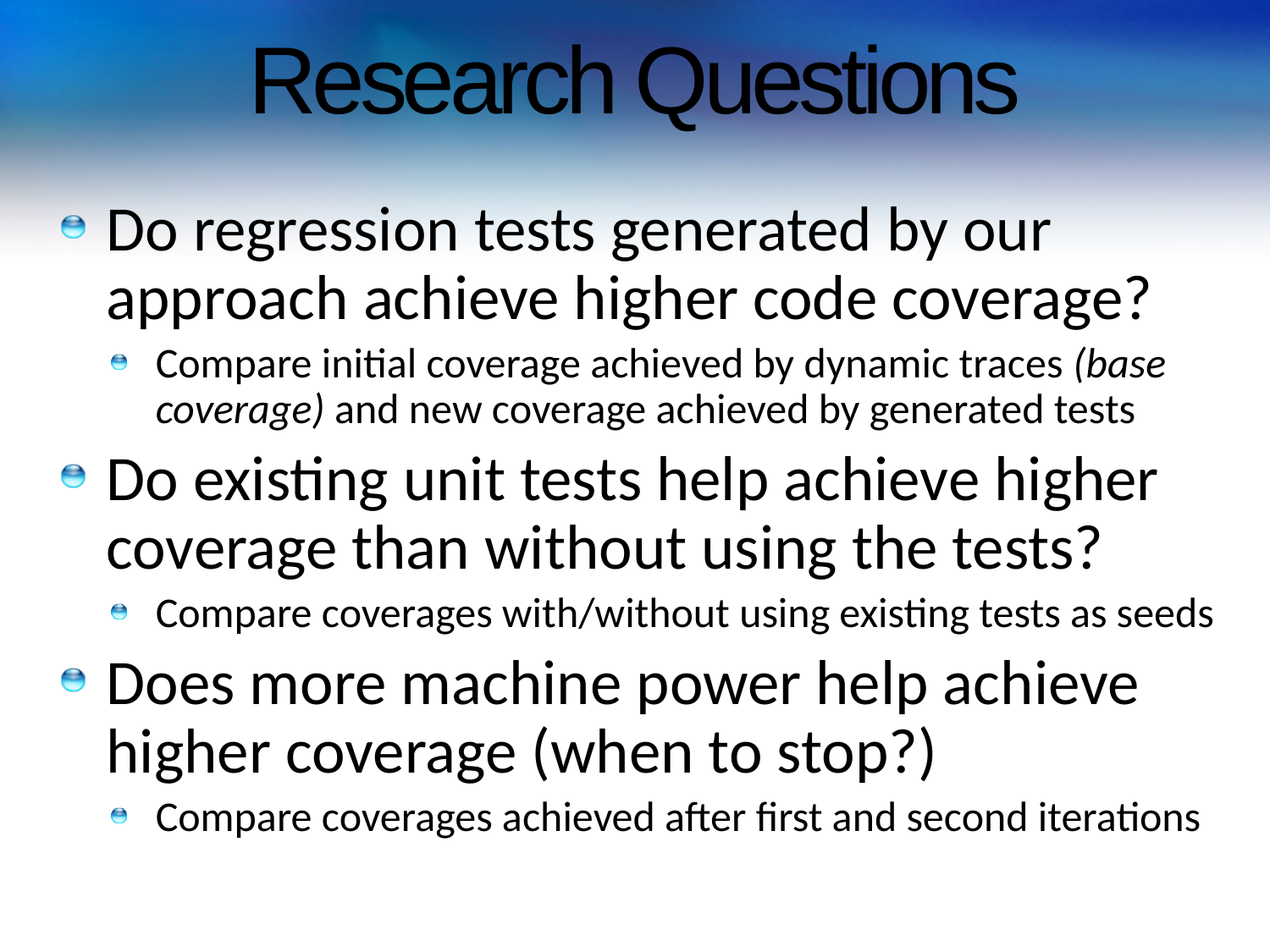

# Research Questions
Do regression tests generated by our approach achieve higher code coverage?
Compare initial coverage achieved by dynamic traces (base coverage) and new coverage achieved by generated tests
Do existing unit tests help achieve higher coverage than without using the tests?
Compare coverages with/without using existing tests as seeds
Does more machine power help achieve higher coverage (when to stop?)
Compare coverages achieved after first and second iterations